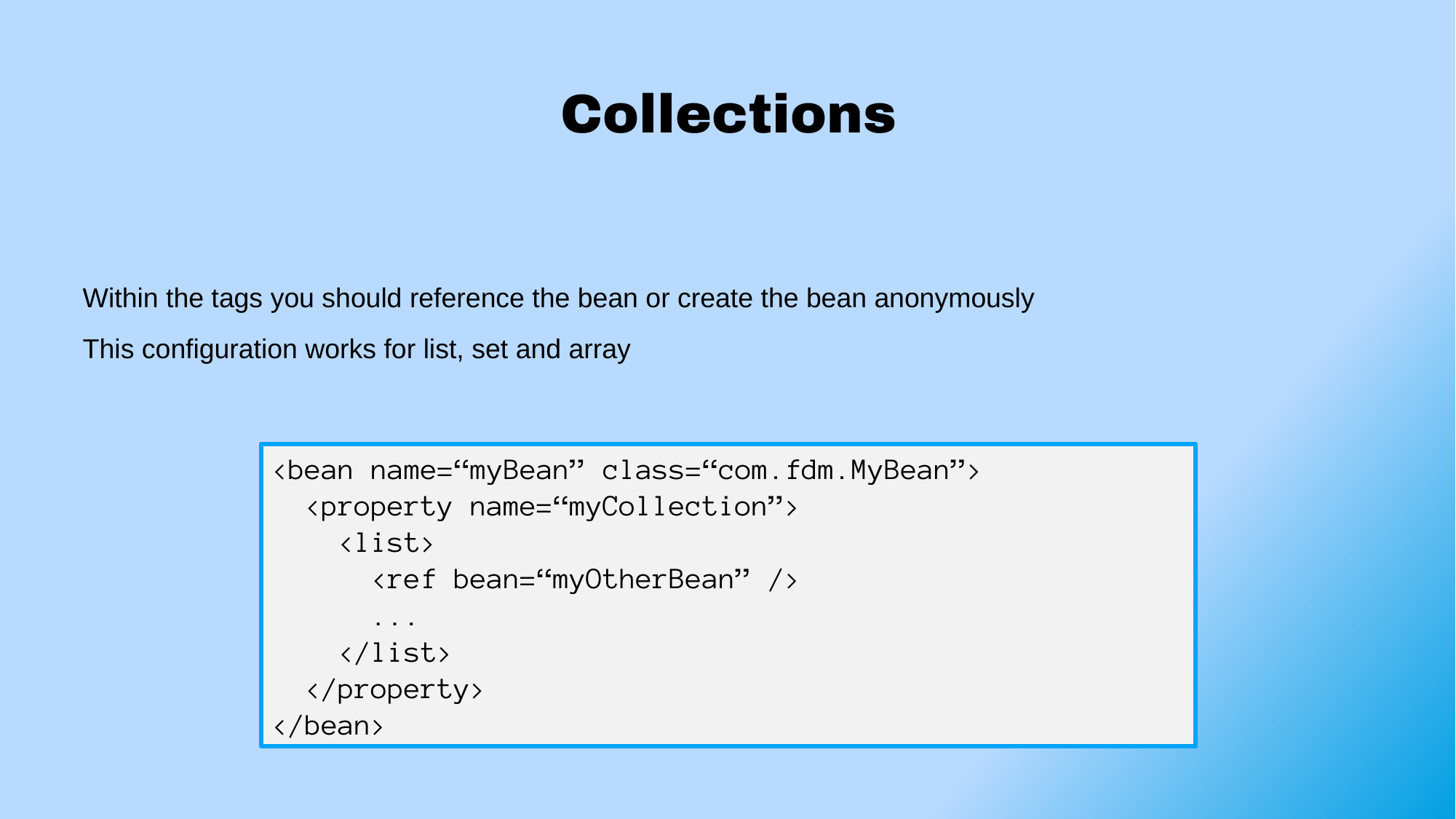

# Collections
Within the tags you should reference the bean or create the bean anonymously
This configuration works for list, set and array

<bean name=“myBean” class=“com.fdm.MyBean”>
  <property name=“myCollection”>
    <list>
      <ref bean=“myOtherBean” />
      ...
    </list>
  </property>
</bean>